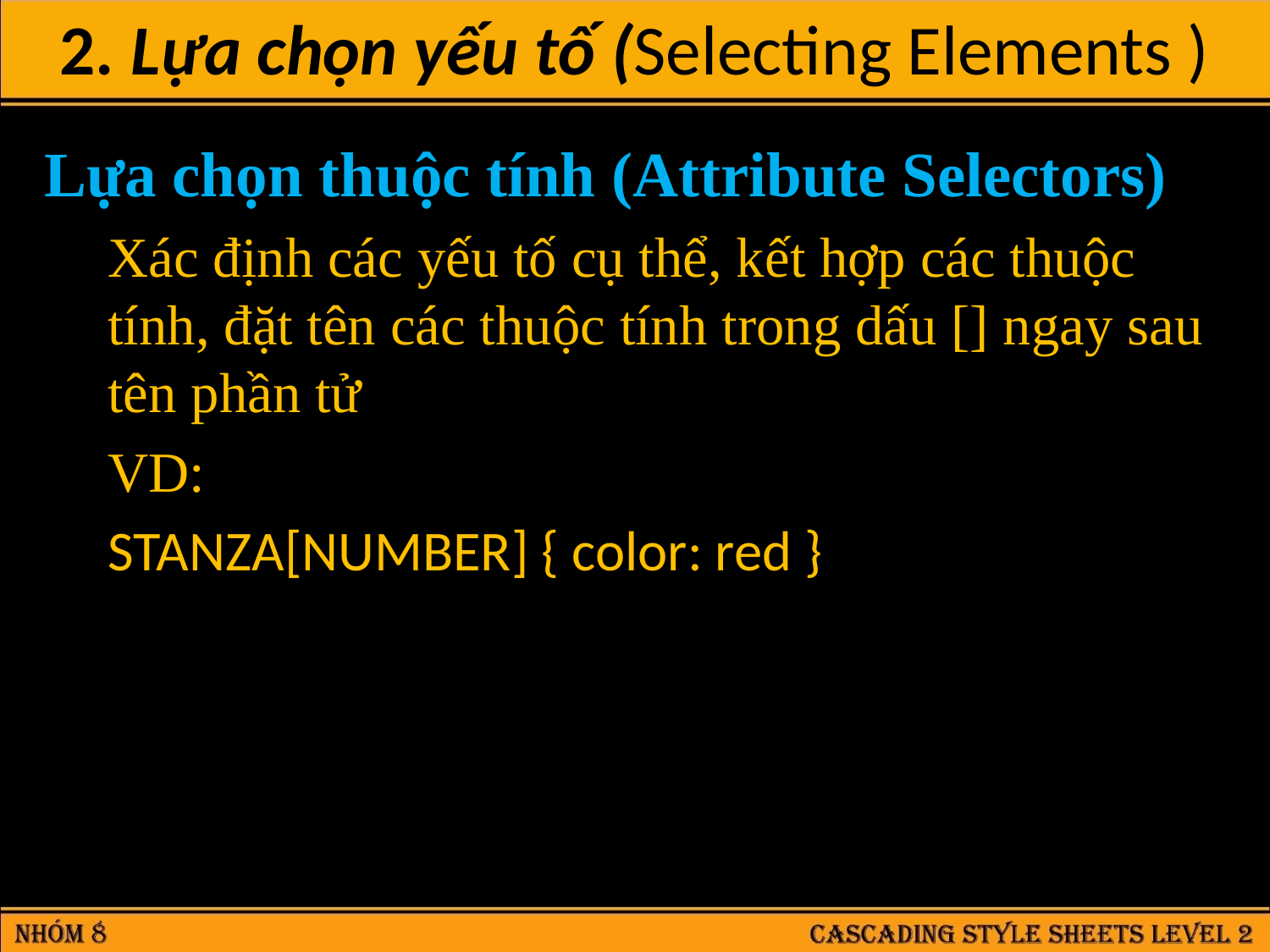

2. Lựa chọn yếu tố (Selecting Elements )
Lựa chọn thuộc tính (Attribute Selectors)
Xác định các yếu tố cụ thể, kết hợp các thuộc tính, đặt tên các thuộc tính trong dấu [] ngay sau tên phần tử
VD:
STANZA[NUMBER] { color: red }